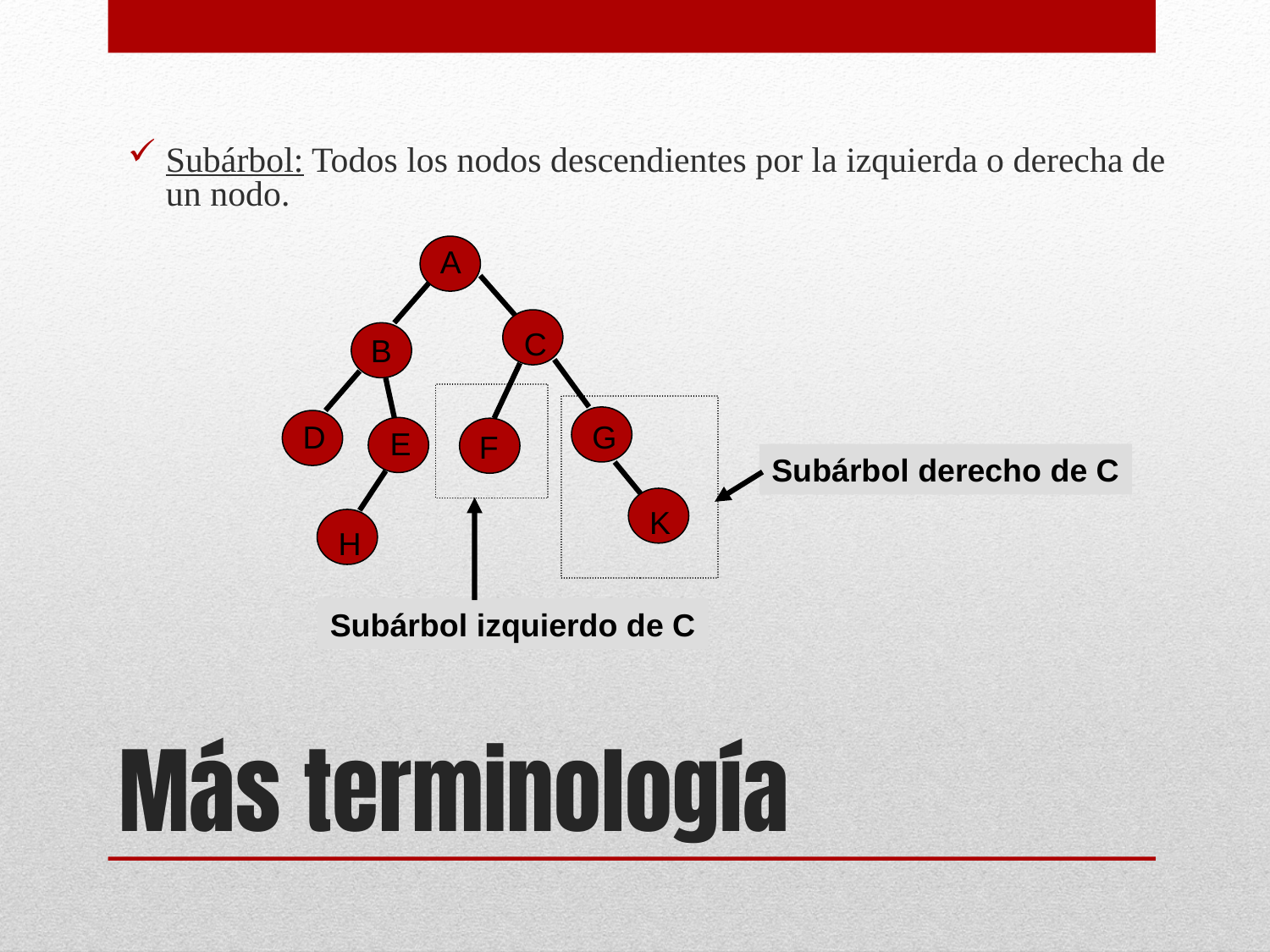

Subárbol: Todos los nodos descendientes por la izquierda o derecha de un nodo.

A

C
B

D
G

E

F
Subárbol derecho de C

K

H
Subárbol izquierdo de C
# Más terminología